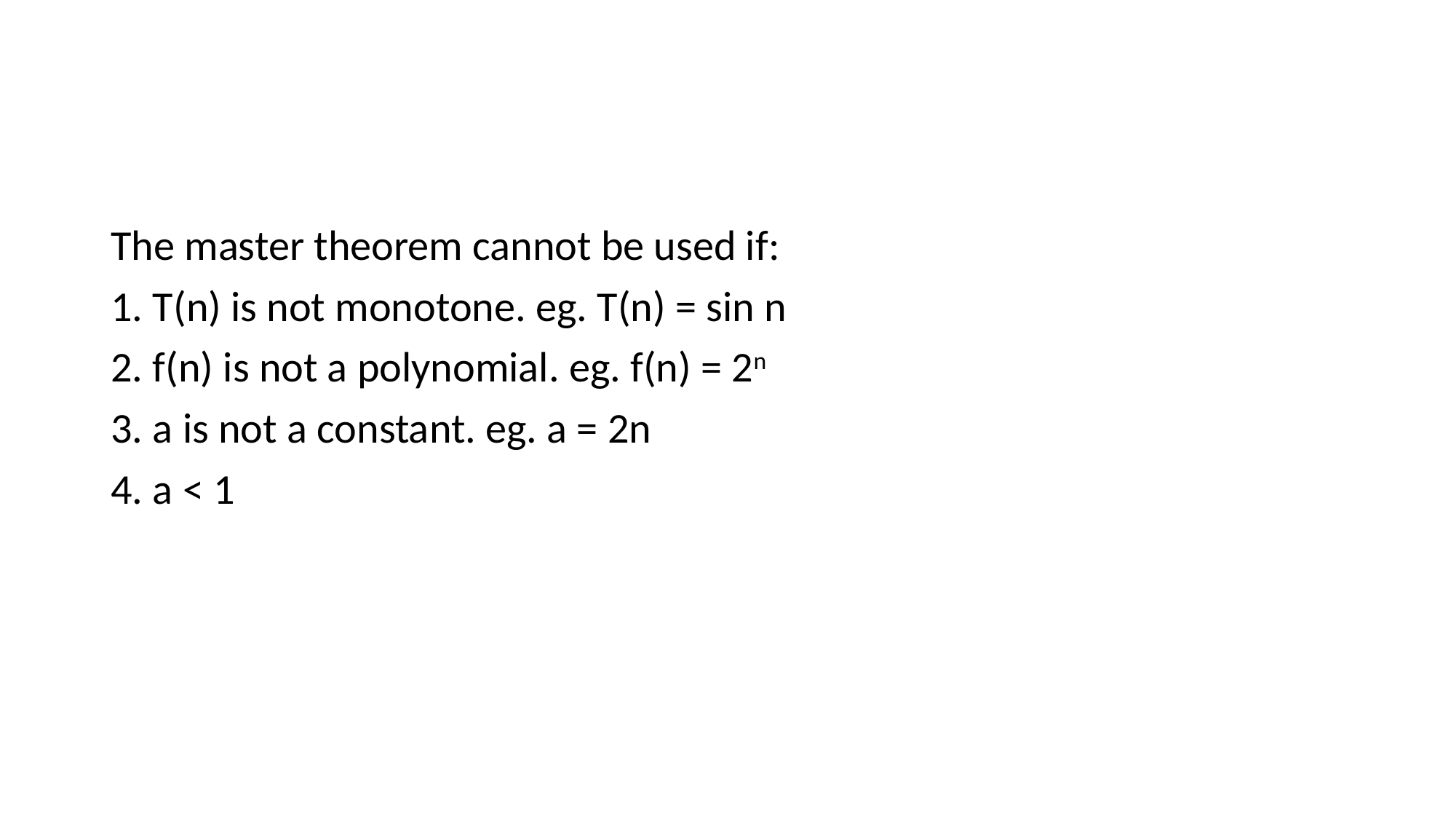

The master theorem cannot be used if:
1. T(n) is not monotone. eg. T(n) = sin n
2. f(n) is not a polynomial. eg. f(n) = 2n
3. a is not a constant. eg. a = 2n
4. a < 1